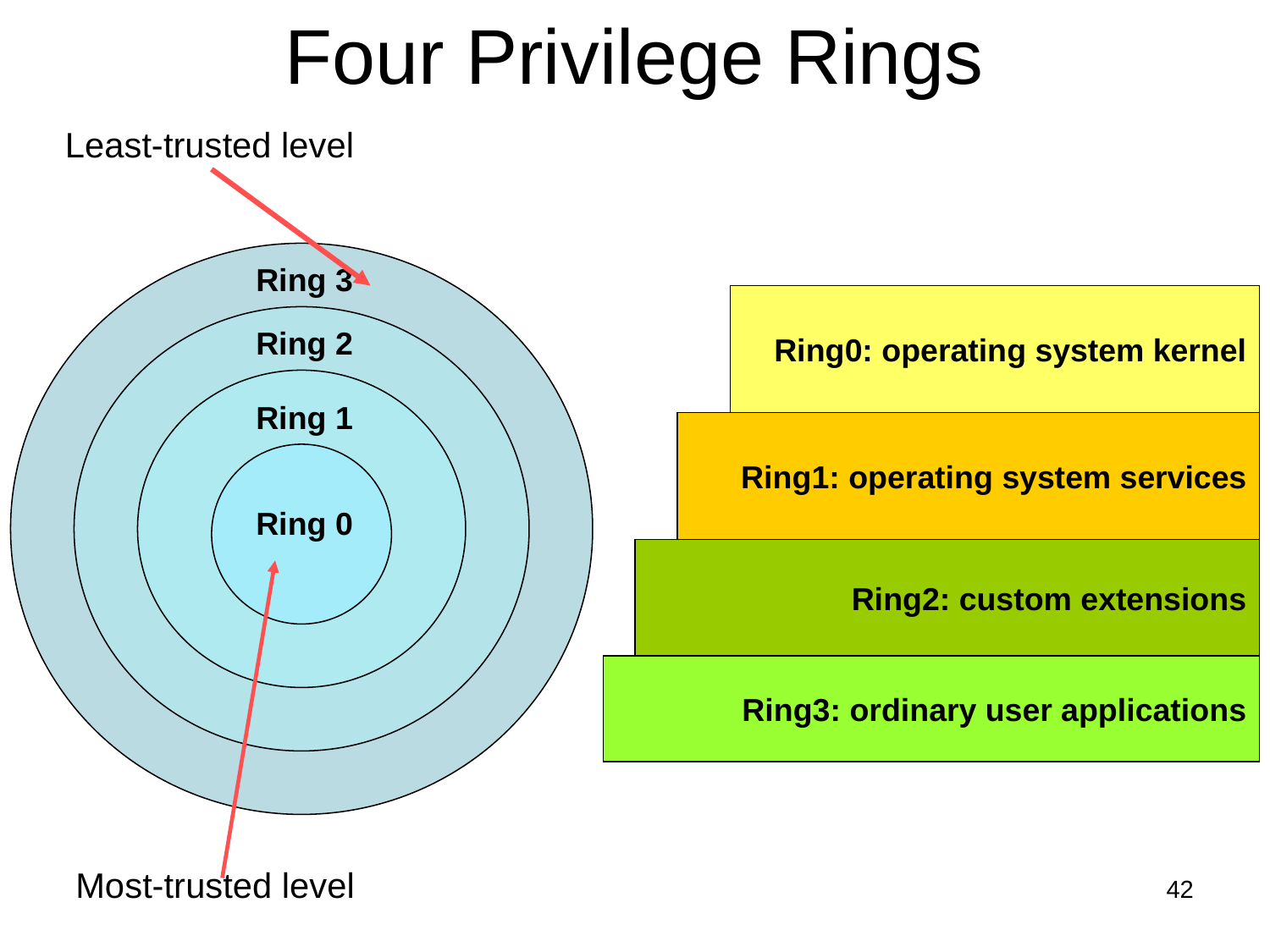

# Four Privilege Rings
Least-trusted level

Ring 3
Ring0: operating system kernel

Ring 2

Ring 1
Ring1: operating system services

Ring 0
Ring2: custom extensions

Ring3: ordinary user applications
Most-trusted level
42